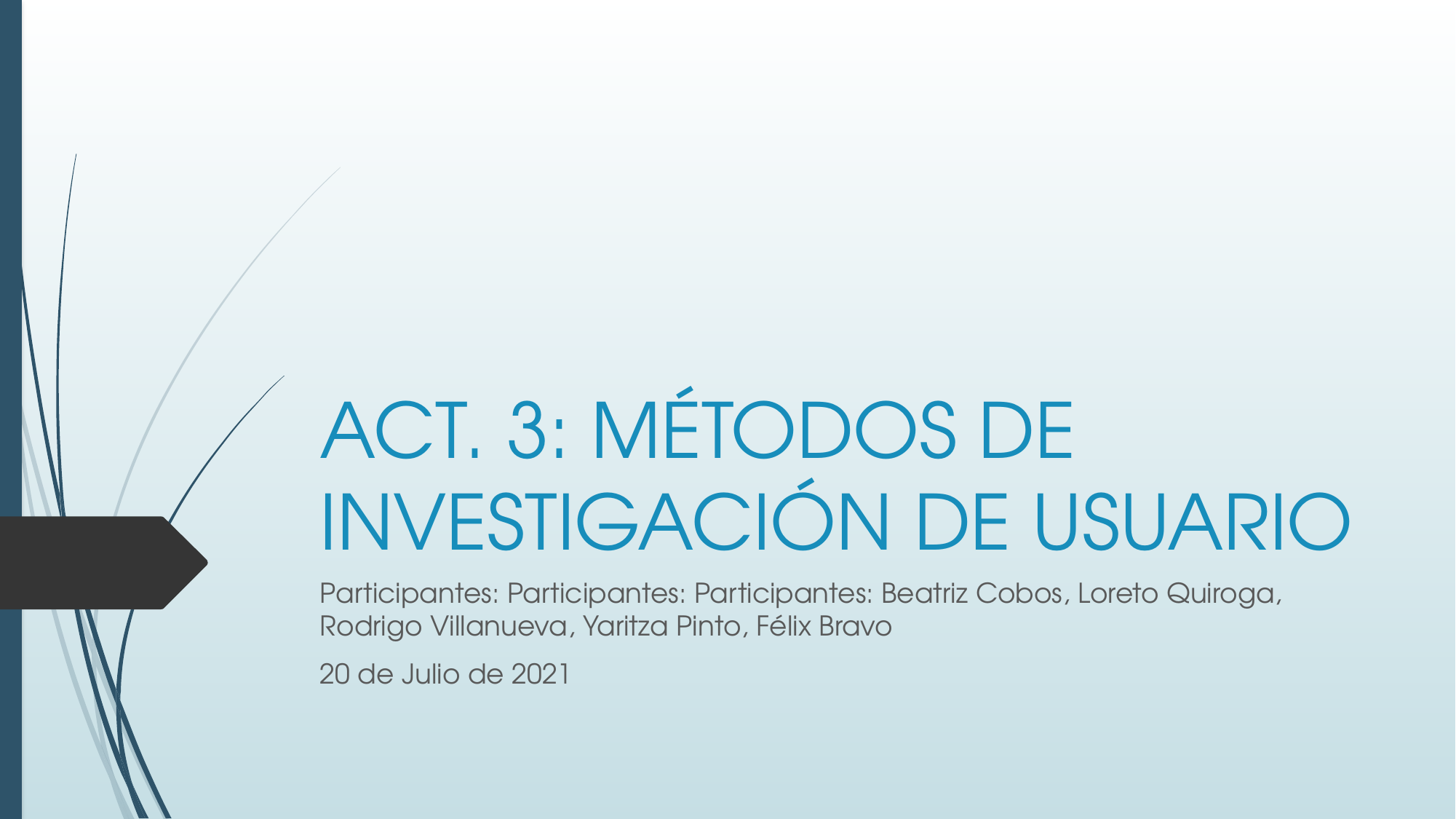

# ACT. 3: MÉTODOS DE INVESTIGACIÓN DE USUARIO
Participantes: Participantes: Participantes: Beatriz Cobos, Loreto Quiroga, Rodrigo Villanueva, Yaritza Pinto, Félix Bravo
20 de Julio de 2021